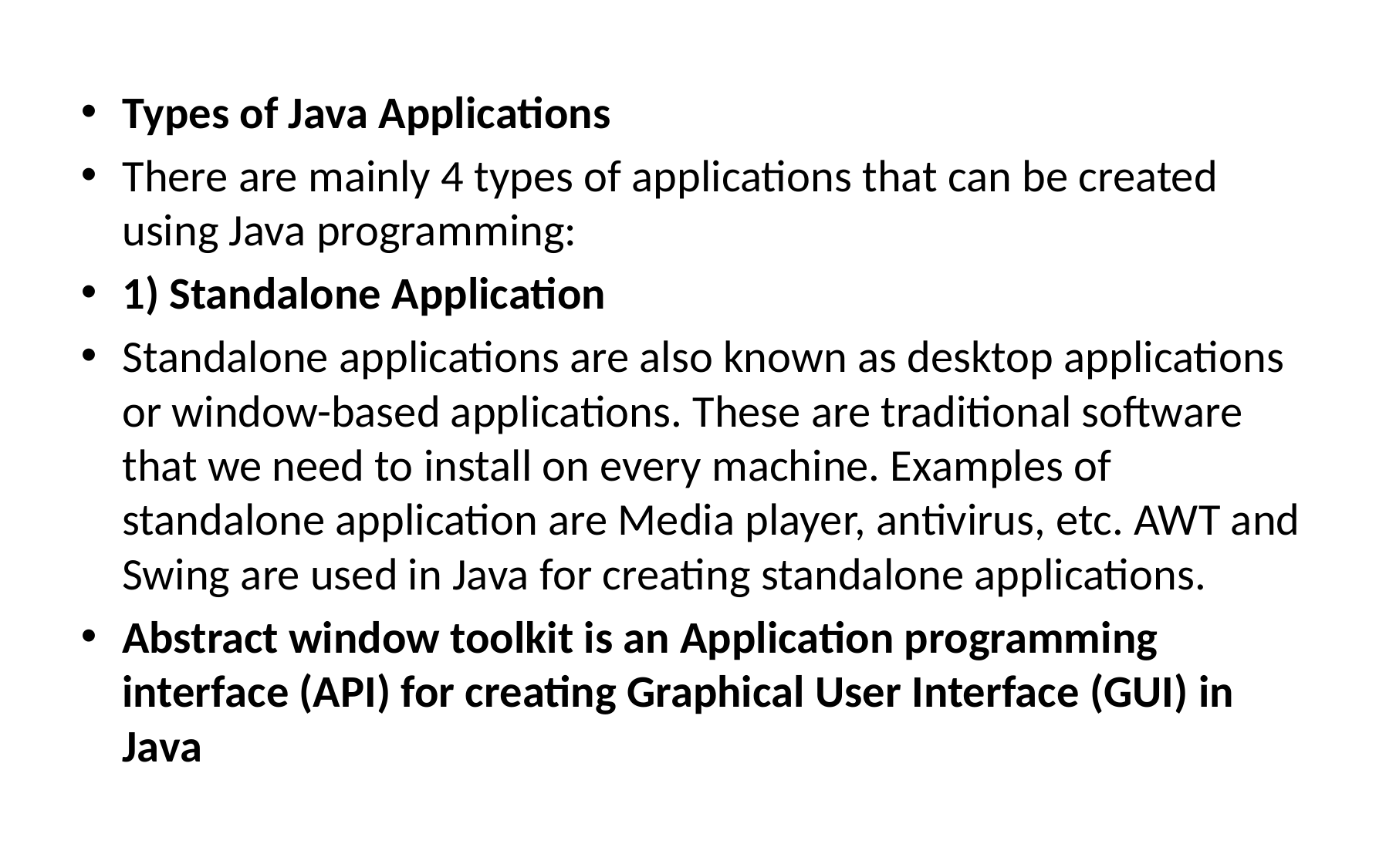

Types of Java Applications
There are mainly 4 types of applications that can be created using Java programming:
1) Standalone Application
Standalone applications are also known as desktop applications or window-based applications. These are traditional software that we need to install on every machine. Examples of standalone application are Media player, antivirus, etc. AWT and Swing are used in Java for creating standalone applications.
Abstract window toolkit is an Application programming interface (API) for creating Graphical User Interface (GUI) in Java